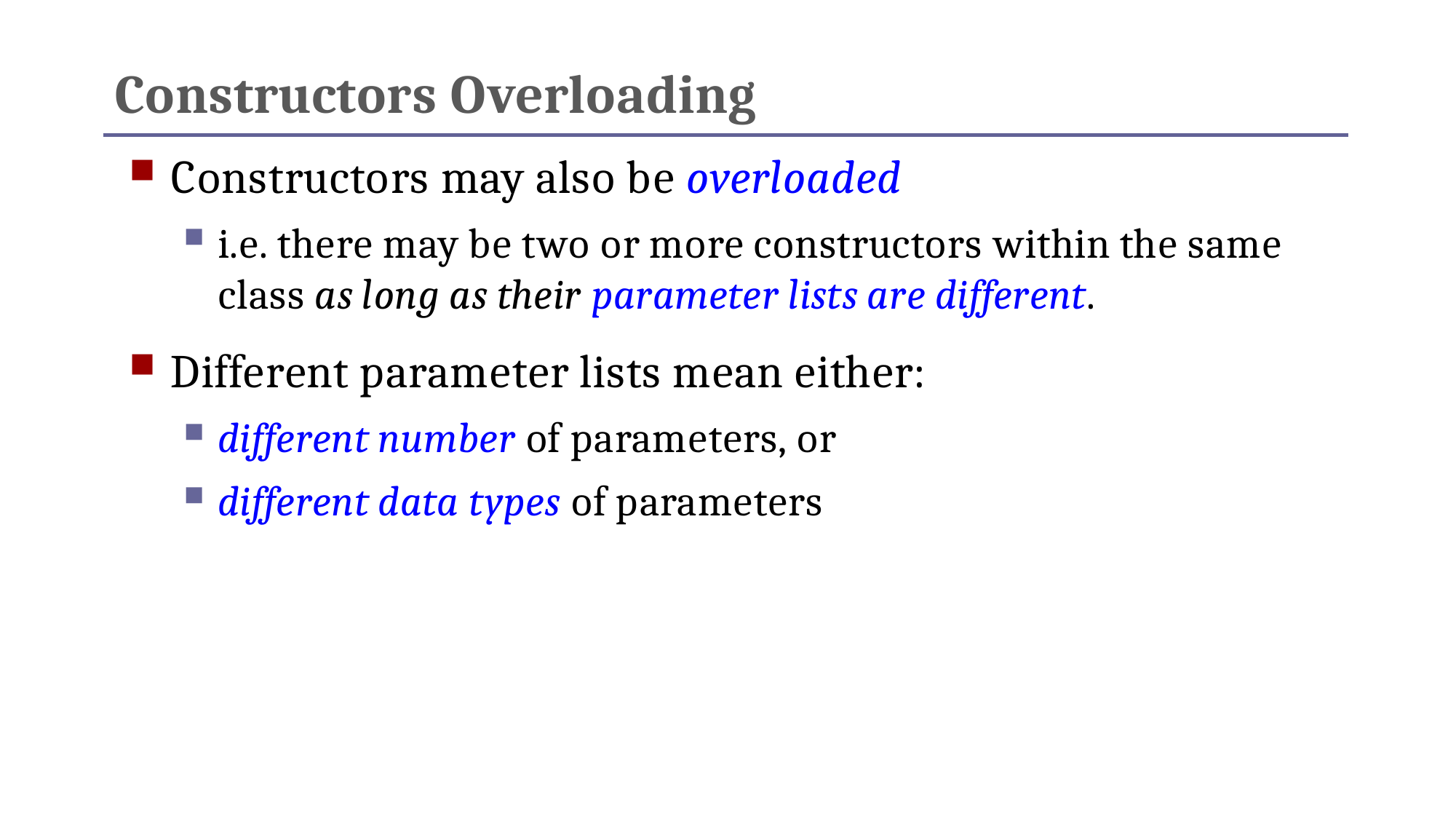

Constructors Overloading
Constructors may also be overloaded
i.e. there may be two or more constructors within the same class as long as their parameter lists are different.
Different parameter lists mean either:
different number of parameters, or
different data types of parameters